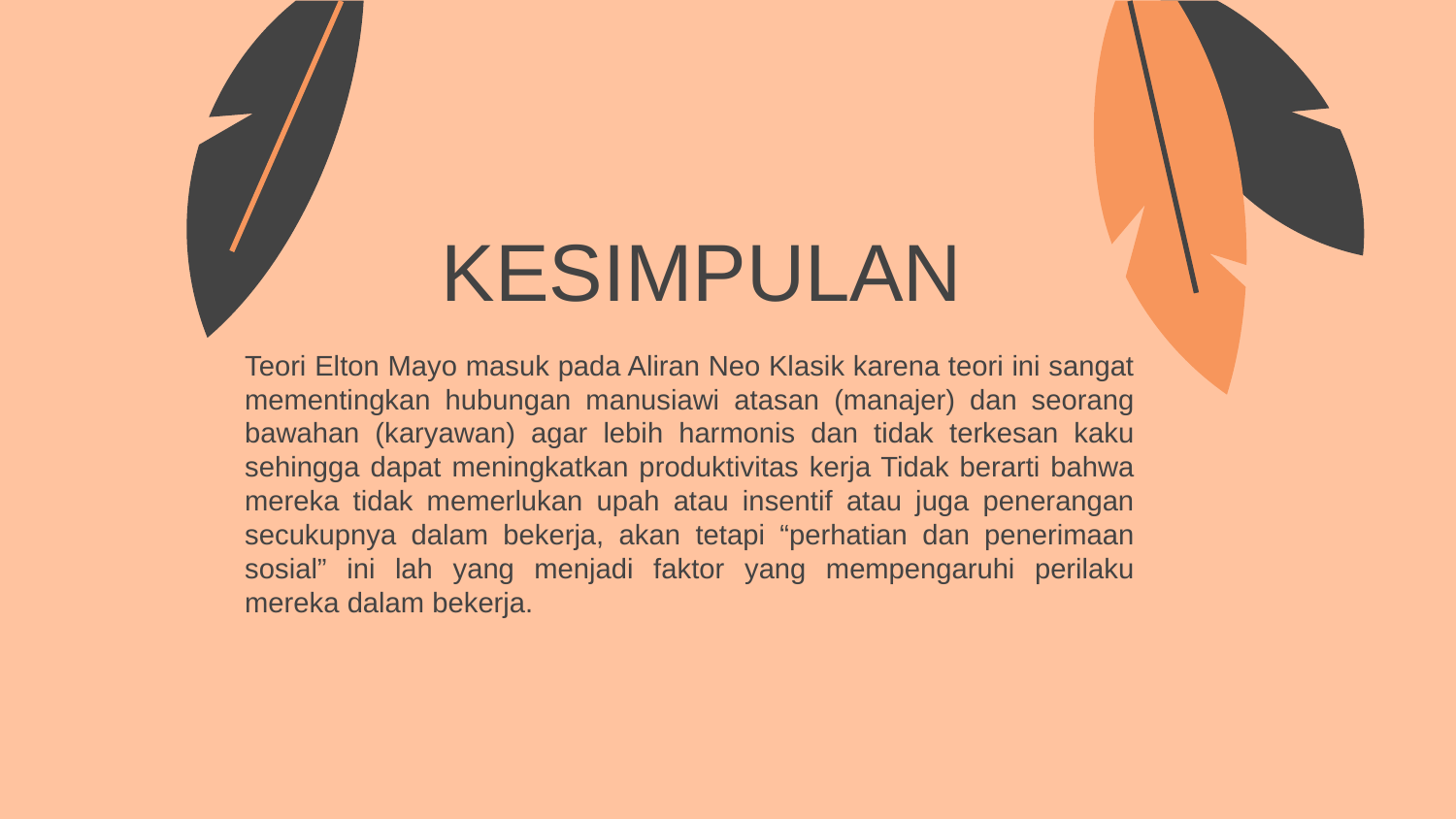

# KESIMPULAN
Teori Elton Mayo masuk pada Aliran Neo Klasik karena teori ini sangat mementingkan hubungan manusiawi atasan (manajer) dan seorang bawahan (karyawan) agar lebih harmonis dan tidak terkesan kaku sehingga dapat meningkatkan produktivitas kerja Tidak berarti bahwa mereka tidak memerlukan upah atau insentif atau juga penerangan secukupnya dalam bekerja, akan tetapi “perhatian dan penerimaan sosial” ini lah yang menjadi faktor yang mempengaruhi perilaku mereka dalam bekerja.